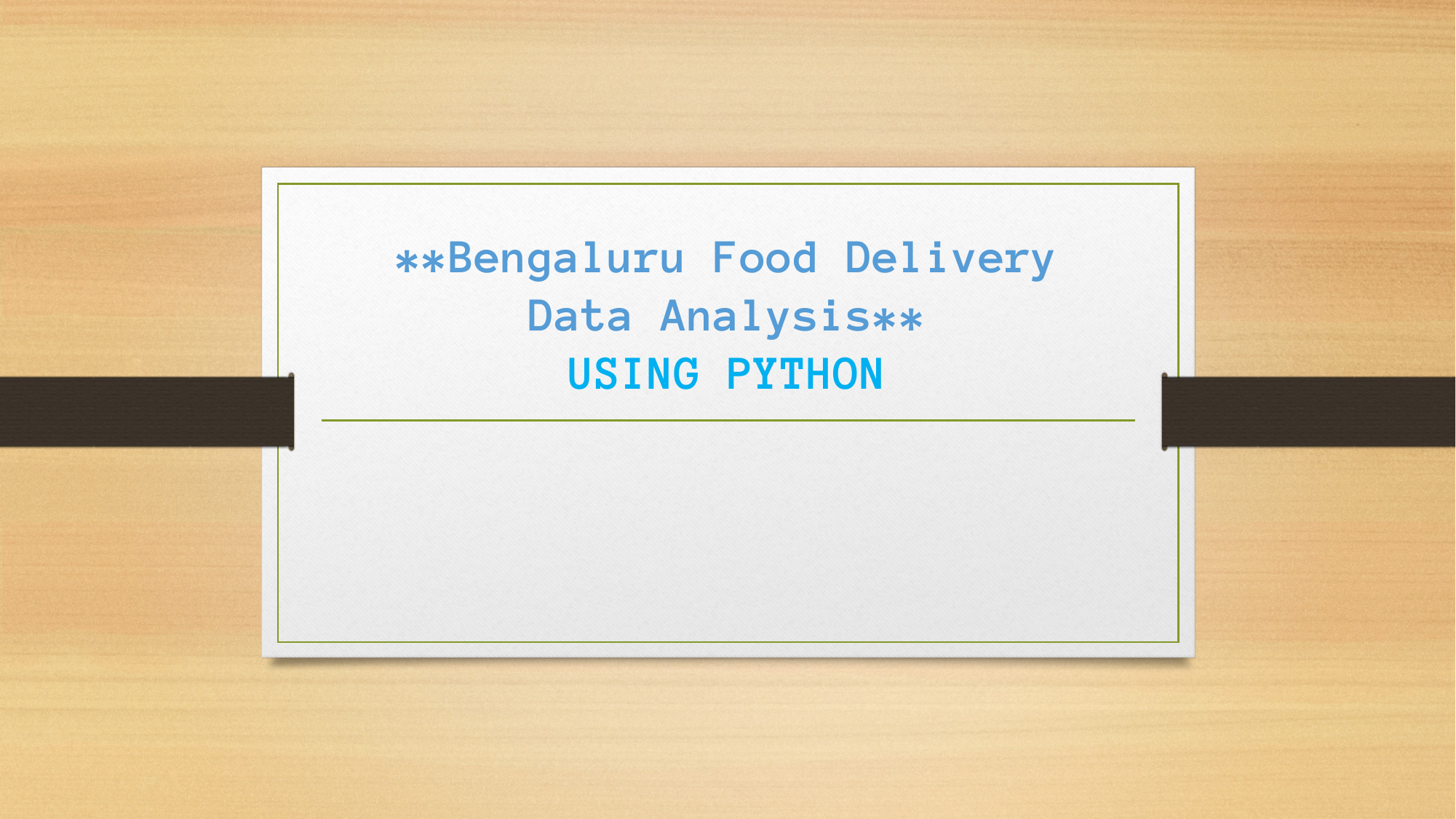

# **Bengaluru Food Delivery Data Analysis** USING PYTHON